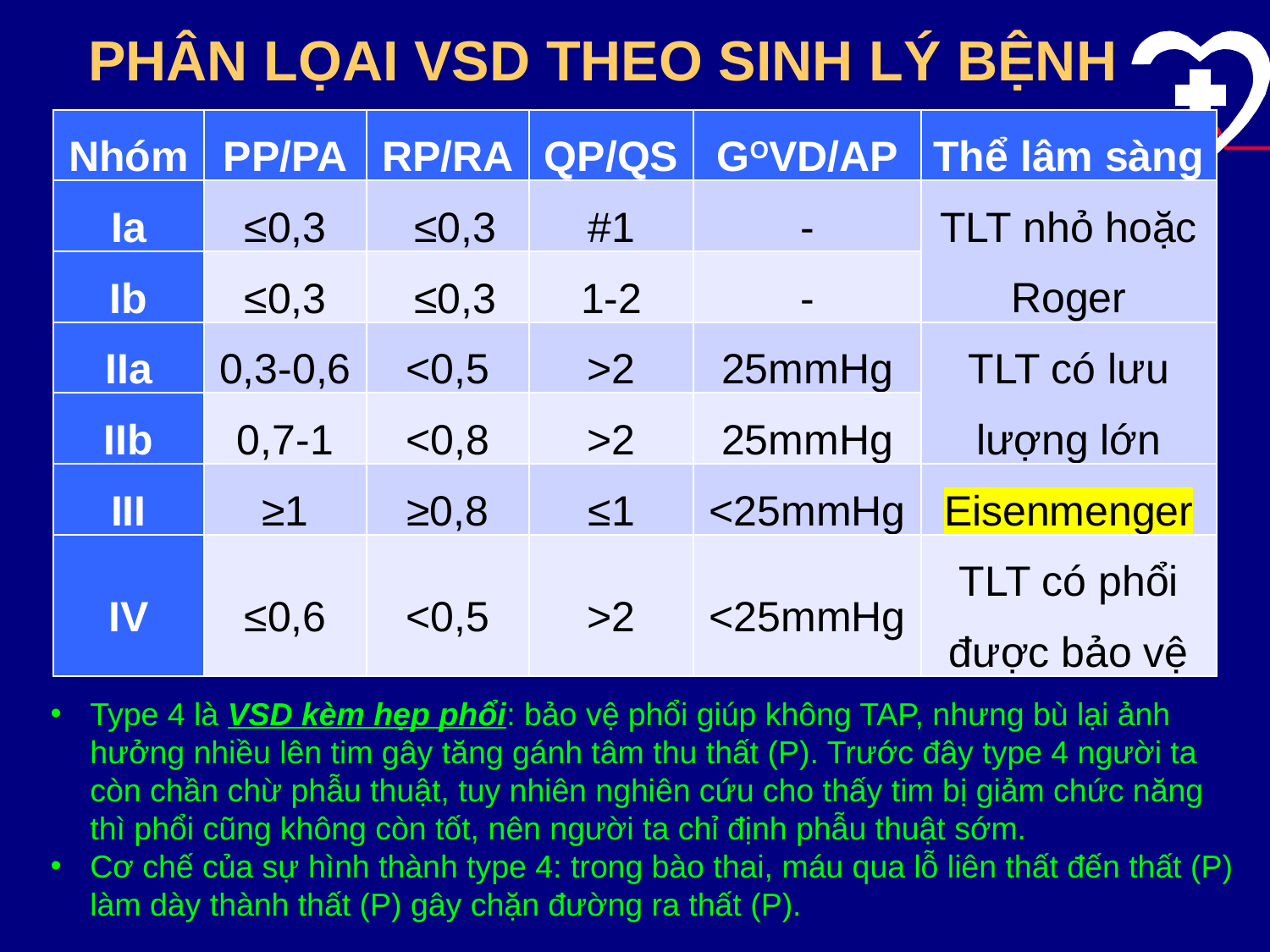

# PHÂN LỌAI VSD THEO SINH LÝ BỆNH
| Nhóm | PP/PA | RP/RA | QP/QS | GOVD/AP | Thể lâm sàng |
| --- | --- | --- | --- | --- | --- |
| Ia | ≤0,3 | ≤0,3 | #1 | - | TLT nhỏ hoặc Roger |
| Ib | ≤0,3 | ≤0,3 | 1-2 | - |  |
| IIa | 0,3-0,6 | <0,5 | >2 | 25mmHg | TLT có lưu lượng lớn |
| IIb | 0,7-1 | <0,8 | >2 | 25mmHg |  |
| III | ≥1 | ≥0,8 | ≤1 | <25mmHg | Eisenmenger |
| IV | ≤0,6 | <0,5 | >2 | <25mmHg | TLT có phổi được bảo vệ |
Type 4 là VSD kèm hẹp phổi: bảo vệ phổi giúp không TAP, nhưng bù lại ảnh hưởng nhiều lên tim gây tăng gánh tâm thu thất (P). Trước đây type 4 người ta còn chần chừ phẫu thuật, tuy nhiên nghiên cứu cho thấy tim bị giảm chức năng thì phổi cũng không còn tốt, nên người ta chỉ định phẫu thuật sớm.
Cơ chế của sự hình thành type 4: trong bào thai, máu qua lỗ liên thất đến thất (P) làm dày thành thất (P) gây chặn đường ra thất (P).